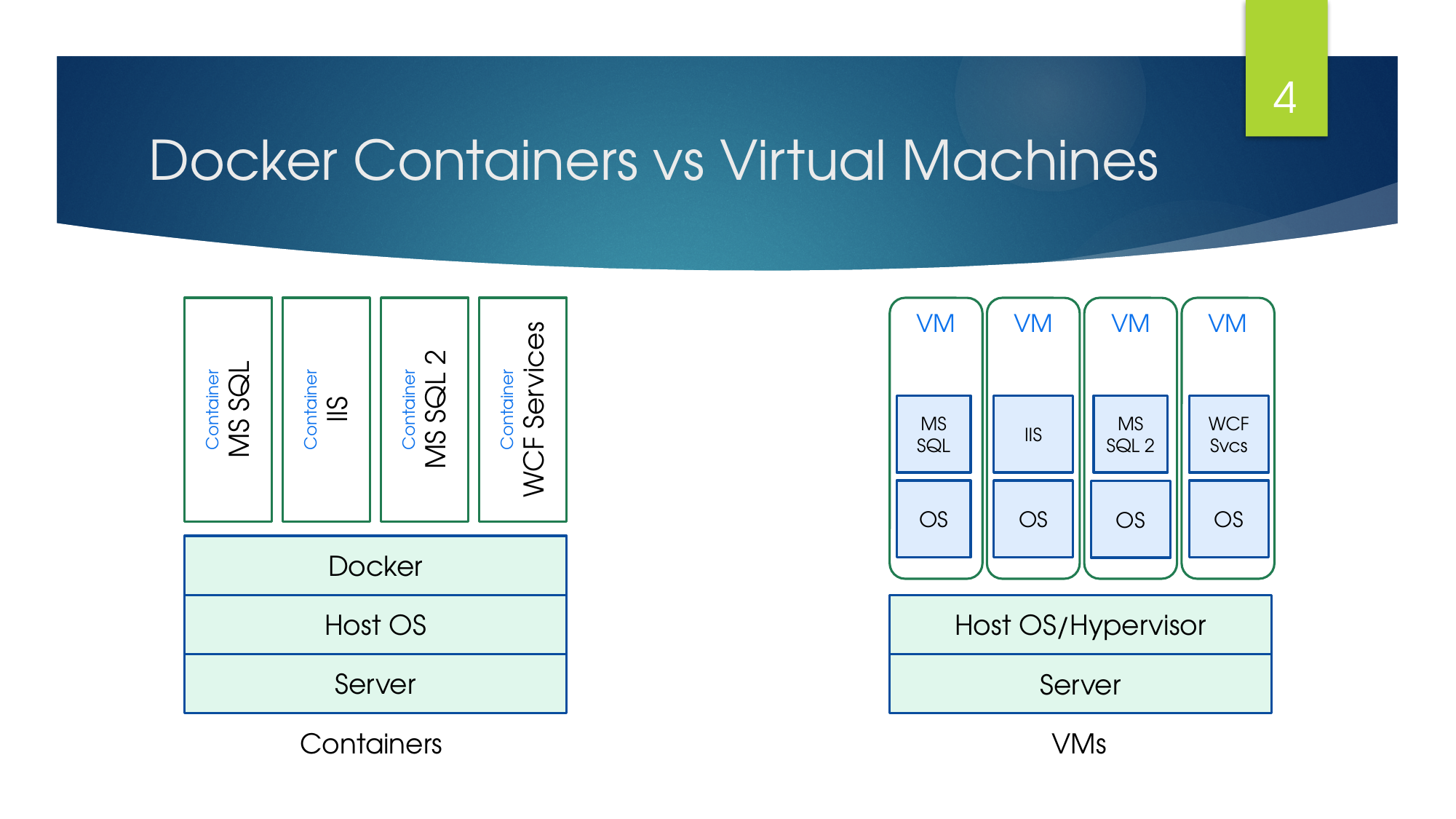

4
# Docker Containers vs Virtual Machines
Container
MS SQL
Container
IIS
Container
MS SQL 2
Container
WCF Services
Docker
Host OS
Server
Containers
VM
VM
VM
VM
MS SQL
IIS
MS SQL 2
WCF
Svcs
OS
OS
OS
OS
Host OS/Hypervisor
Server
VMs